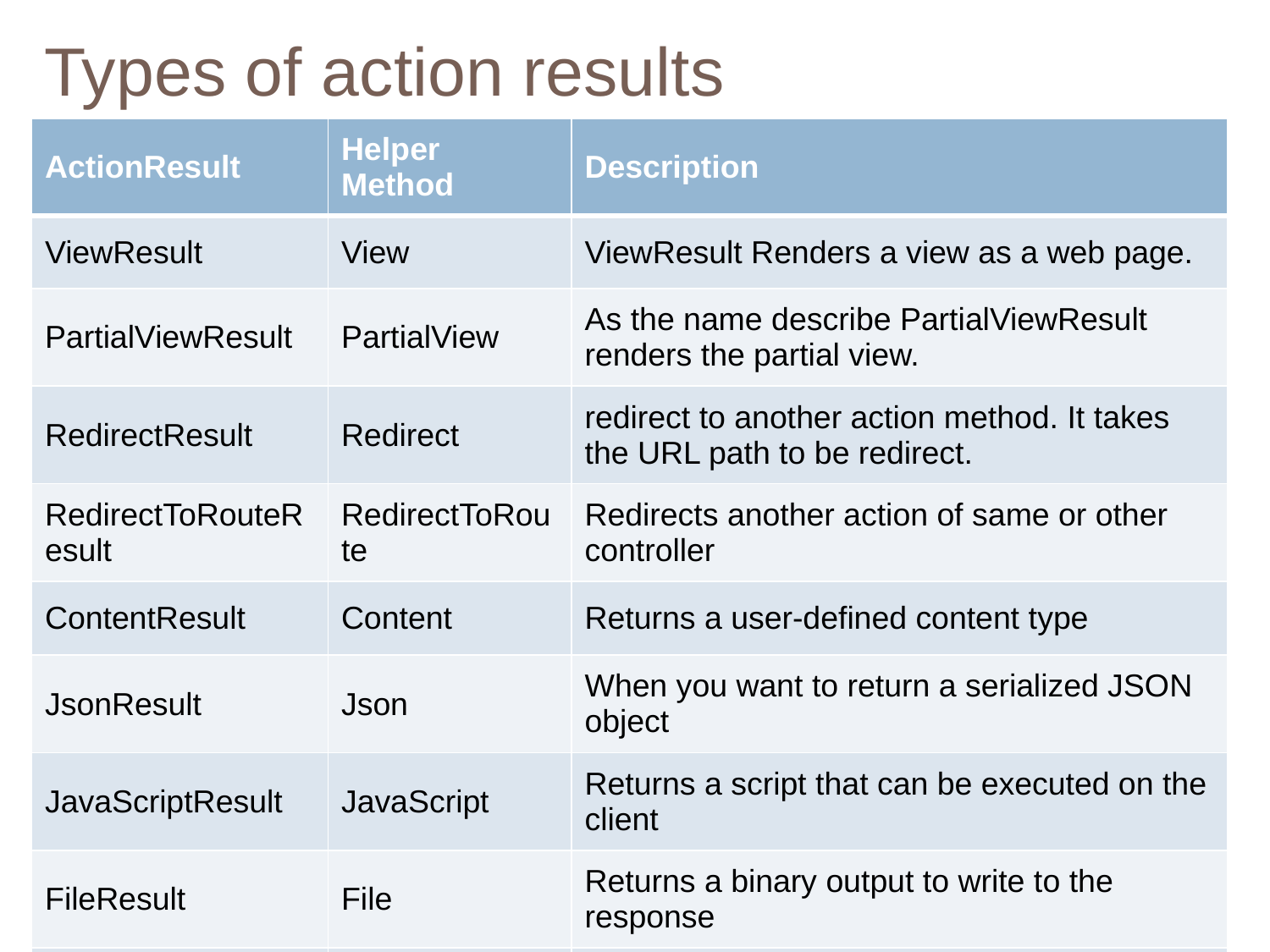

Types of action results
| ActionResult | Helper Method | Description |
| --- | --- | --- |
| ViewResult | View | ViewResult Renders a view as a web page. |
| PartialViewResult | PartialView | As the name describe PartialViewResult renders the partial view. |
| RedirectResult | Redirect | redirect to another action method. It takes the URL path to be redirect. |
| RedirectToRouteResult | RedirectToRoute | Redirects another action of same or other controller |
| ContentResult | Content | Returns a user-defined content type |
| JsonResult | Json | When you want to return a serialized JSON object |
| JavaScriptResult | JavaScript | Returns a script that can be executed on the client |
| FileResult | File | Returns a binary output to write to the response |
| EmptyResult | (None) | returns a null result |